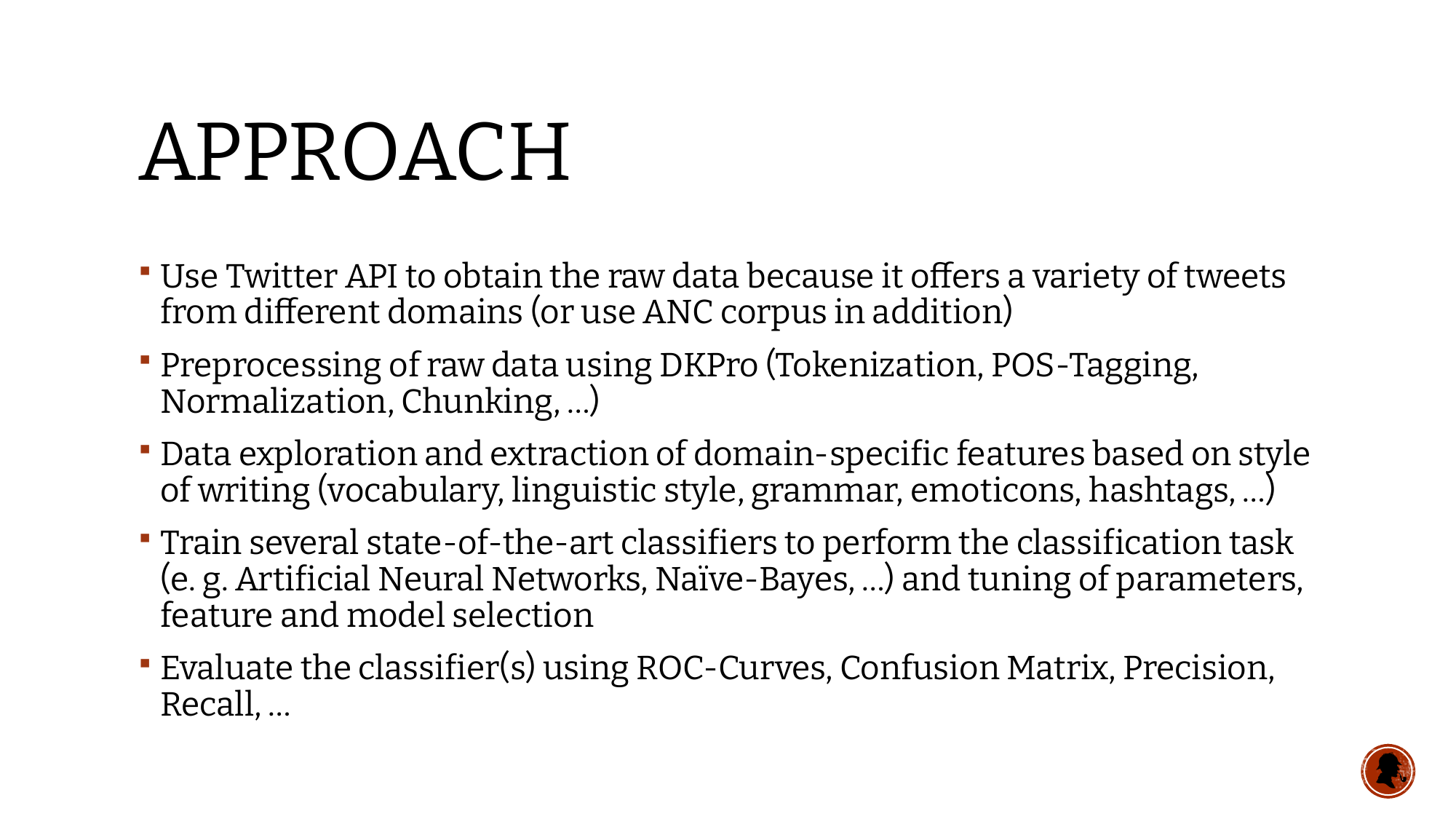

# Approach
Use Twitter API to obtain the raw data because it offers a variety of tweets from different domains (or use ANC corpus in addition)
Preprocessing of raw data using DKPro (Tokenization, POS-Tagging, Normalization, Chunking, …)
Data exploration and extraction of domain-specific features based on style of writing (vocabulary, linguistic style, grammar, emoticons, hashtags, …)
Train several state-of-the-art classifiers to perform the classification task (e. g. Artificial Neural Networks, Naïve-Bayes, …) and tuning of parameters, feature and model selection
Evaluate the classifier(s) using ROC-Curves, Confusion Matrix, Precision, Recall, …